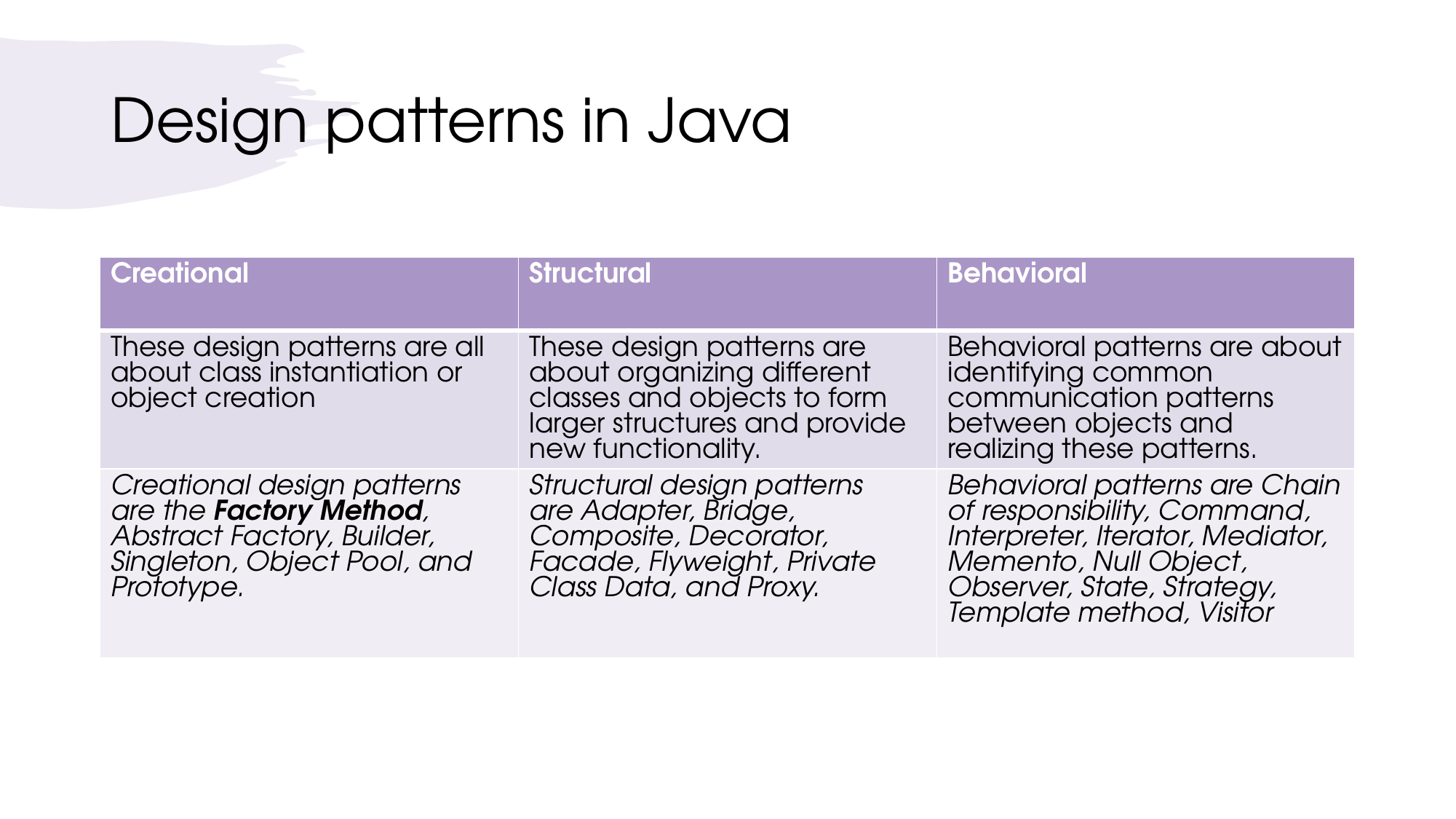

# Design patterns in Java
| Creational | Structural | Behavioral |
| --- | --- | --- |
| These design patterns are all about class instantiation or object creation | These design patterns are about organizing different classes and objects to form larger structures and provide new functionality. | Behavioral patterns are about identifying common communication patterns between objects and realizing these patterns. |
| Creational design patterns are the Factory Method, Abstract Factory, Builder, Singleton, Object Pool, and Prototype. | Structural design patterns are Adapter, Bridge, Composite, Decorator, Facade, Flyweight, Private Class Data, and Proxy. | Behavioral patterns are Chain of responsibility, Command, Interpreter, Iterator, Mediator, Memento, Null Object, Observer, State, Strategy, Template method, Visitor |